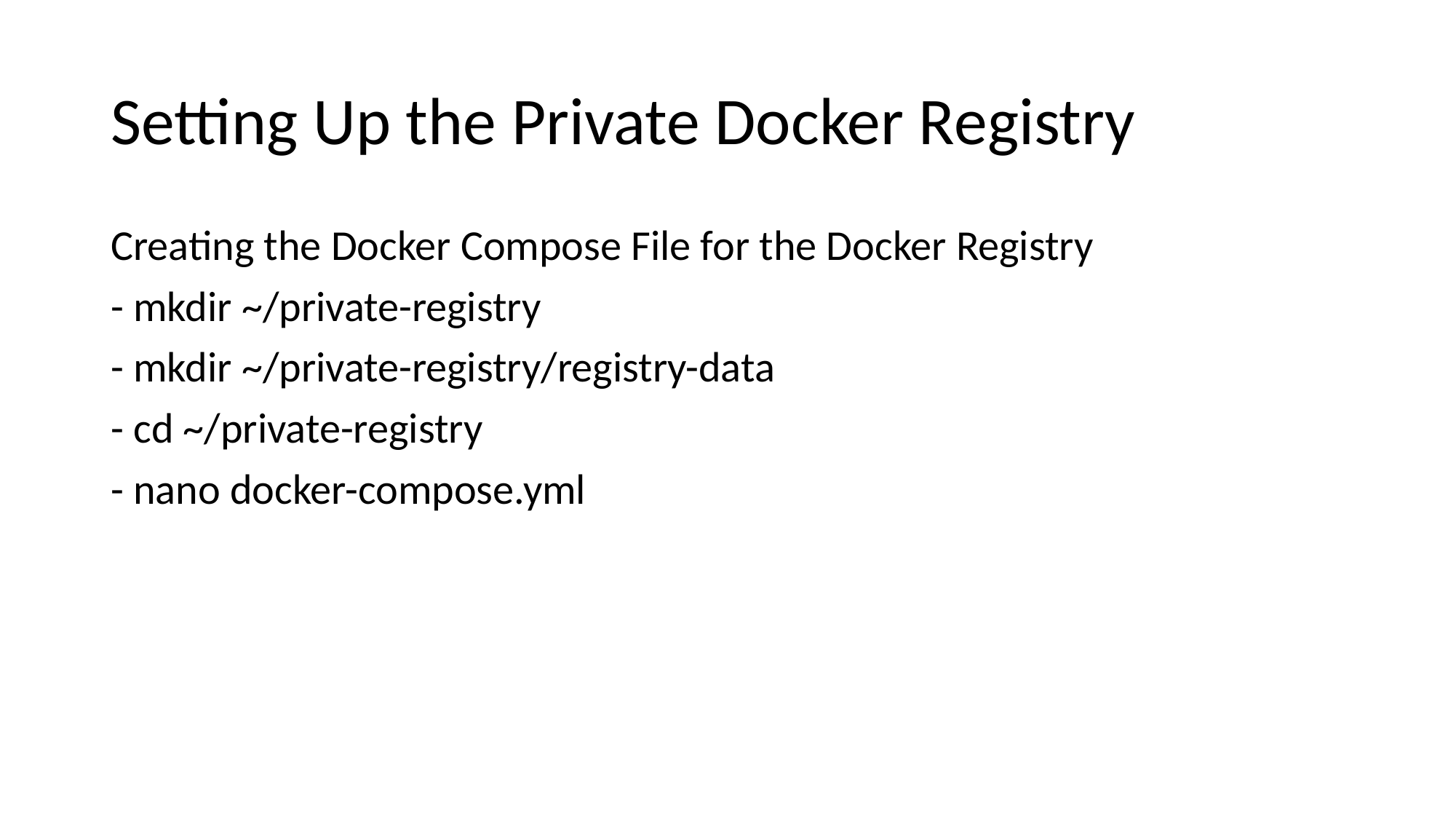

# Setting Up the Private Docker Registry
Creating the Docker Compose File for the Docker Registry
- mkdir ~/private-registry
- mkdir ~/private-registry/registry-data
- cd ~/private-registry
- nano docker-compose.yml